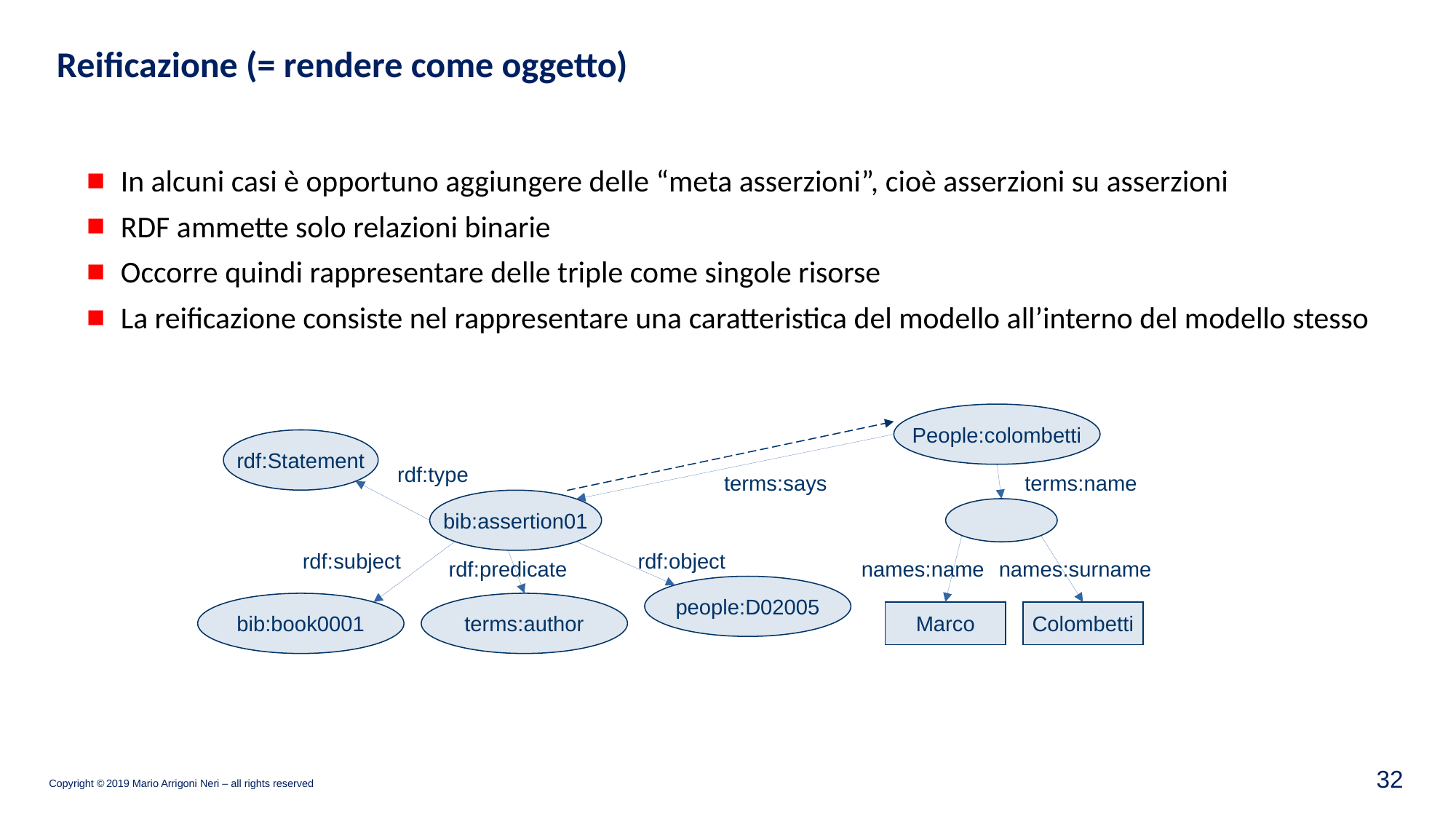

Reificazione (= rendere come oggetto)

In alcuni casi è opportuno aggiungere delle “meta asserzioni”, cioè asserzioni su asserzioni
RDF ammette solo relazioni binarie
Occorre quindi rappresentare delle triple come singole risorse
La reificazione consiste nel rappresentare una caratteristica del modello all’interno del modello stesso
People:colombetti

rdf:Statement

rdf:type
terms:says

terms:name

bib:assertion01

rdf:subject
rdf:object
rdf:predicate

names:name
names:surname
people:D02005
bib:book0001
terms:author
Marco
Colombetti
32